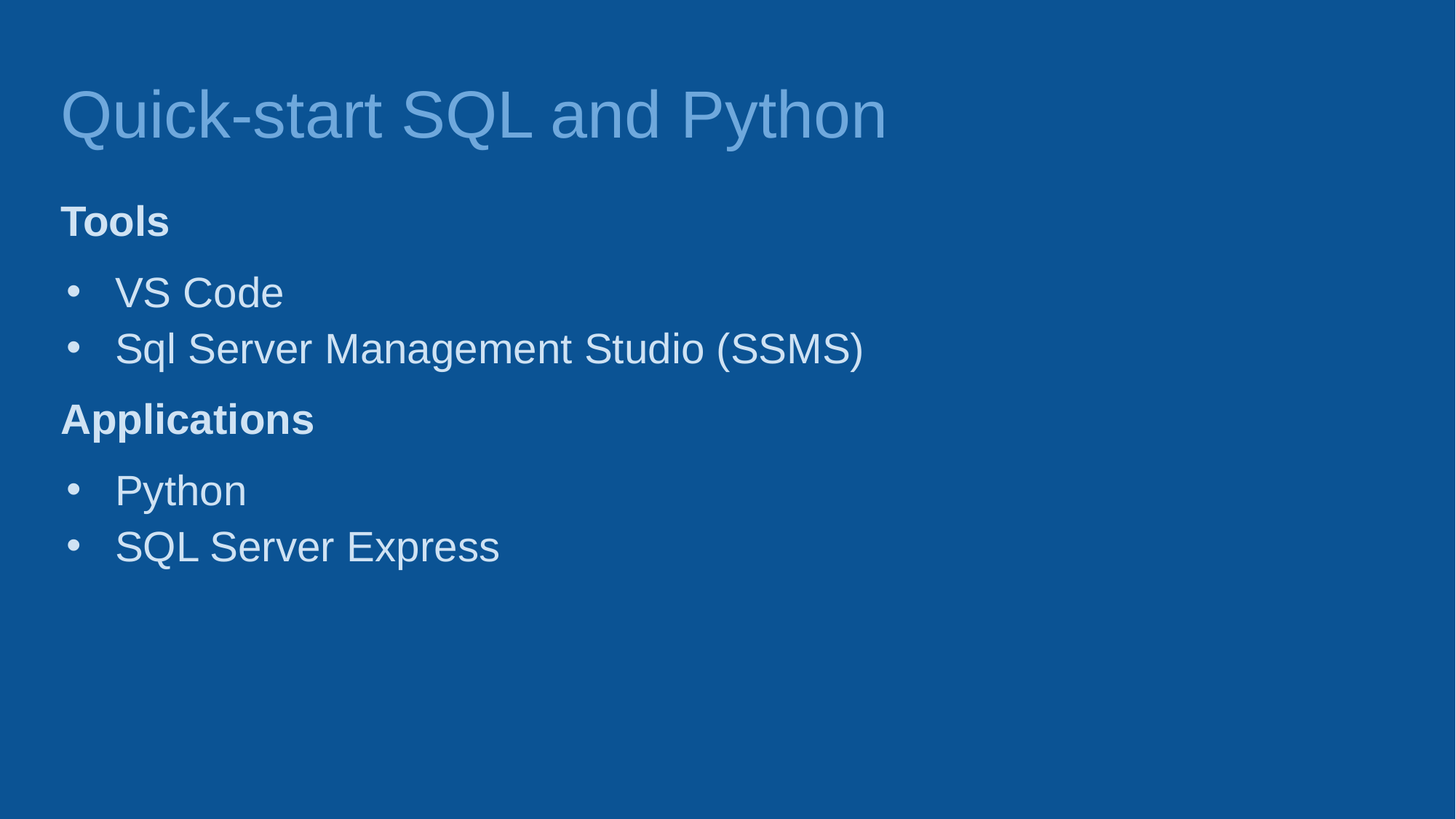

# Quick-start SQL and Python
Tools
VS Code
Sql Server Management Studio (SSMS)
Applications
Python
SQL Server Express